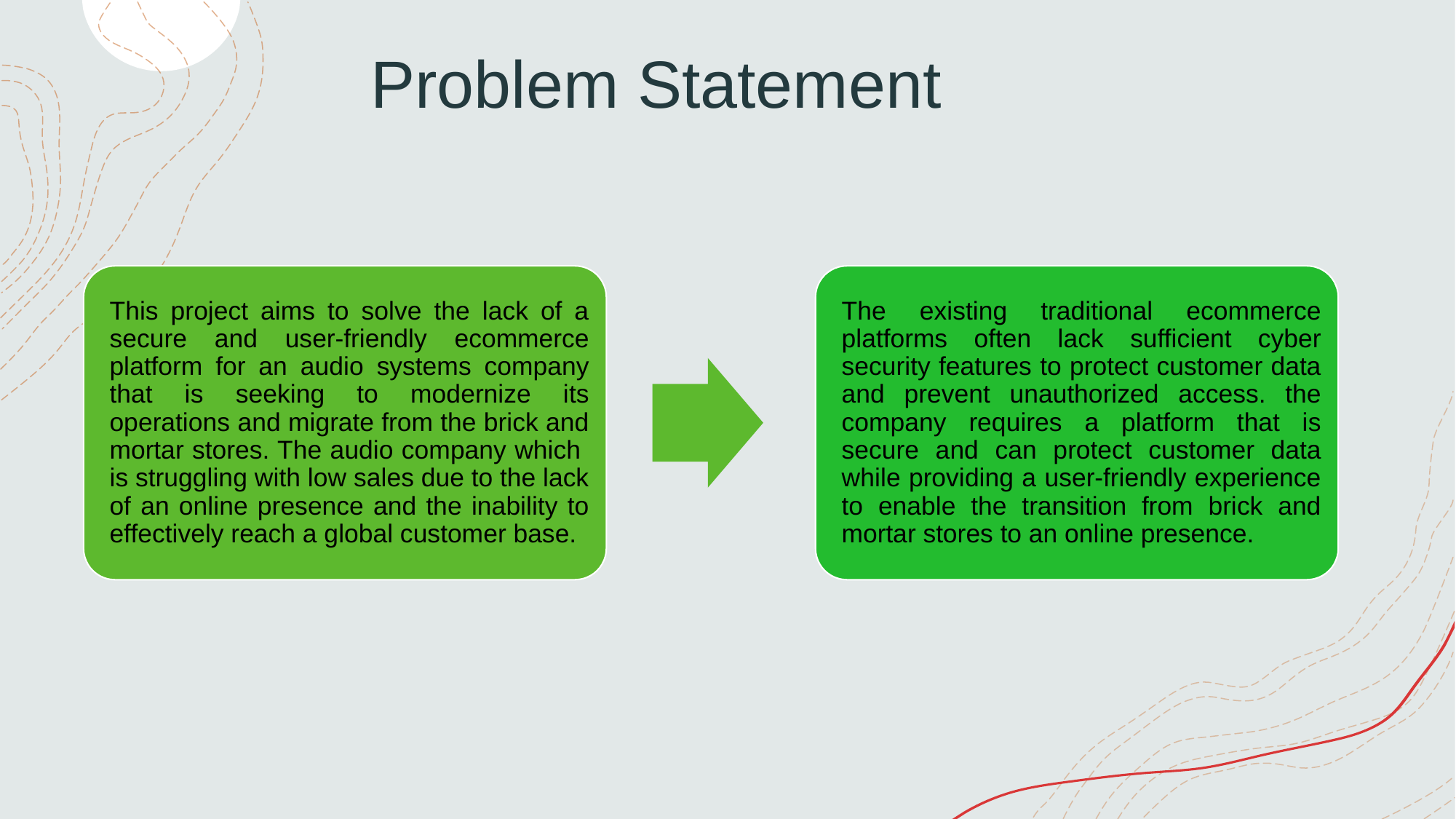

# Problem Statement

This project aims to solve the lack of a secure and user-friendly ecommerce platform for an audio systems company that is seeking to modernize its operations and migrate from the brick and mortar stores. The audio company which  is struggling with low sales due to the lack of an online presence and the inability to effectively reach a global customer base.

The existing traditional ecommerce platforms often lack sufficient cyber security features to protect customer data and prevent unauthorized access. the company requires a platform that is secure and can protect customer data while providing a user-friendly experience to enable the transition from brick and mortar stores to an online presence.